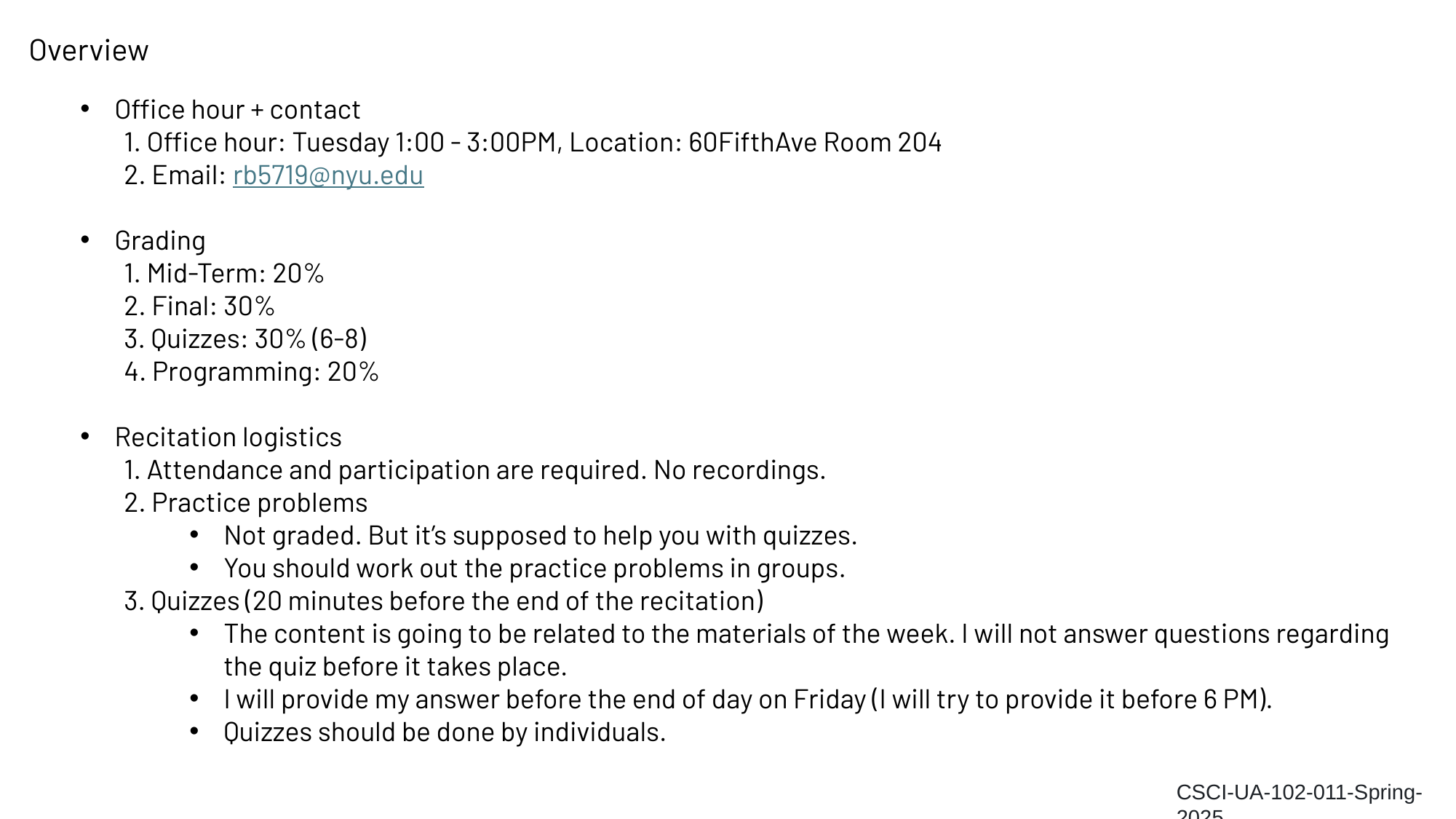

Overview
Office hour + contact
        1. Office hour: Tuesday 1:00 - 3:00PM, Location: 60FifthAve Room 204
        2. Email: rb5719@nyu.edu

Grading
        1. Mid-Term: 20%
        2. Final: 30%
        3. Quizzes: 30% (6-8)
        4. Programming: 20%

Recitation logistics
        1. Attendance and participation are required. No recordings.
        2. Practice problems
Not graded. But it’s supposed to help you with quizzes.
You should work out the practice problems in groups.
        3. Quizzes (20 minutes before the end of the recitation)
The content is going to be related to the materials of the week. I will not answer questions regarding the quiz before it takes place.
I will provide my answer before the end of day on Friday (I will try to provide it before 6 PM).
Quizzes should be done by individuals.
CSCI-UA-102-011-Spring-2025